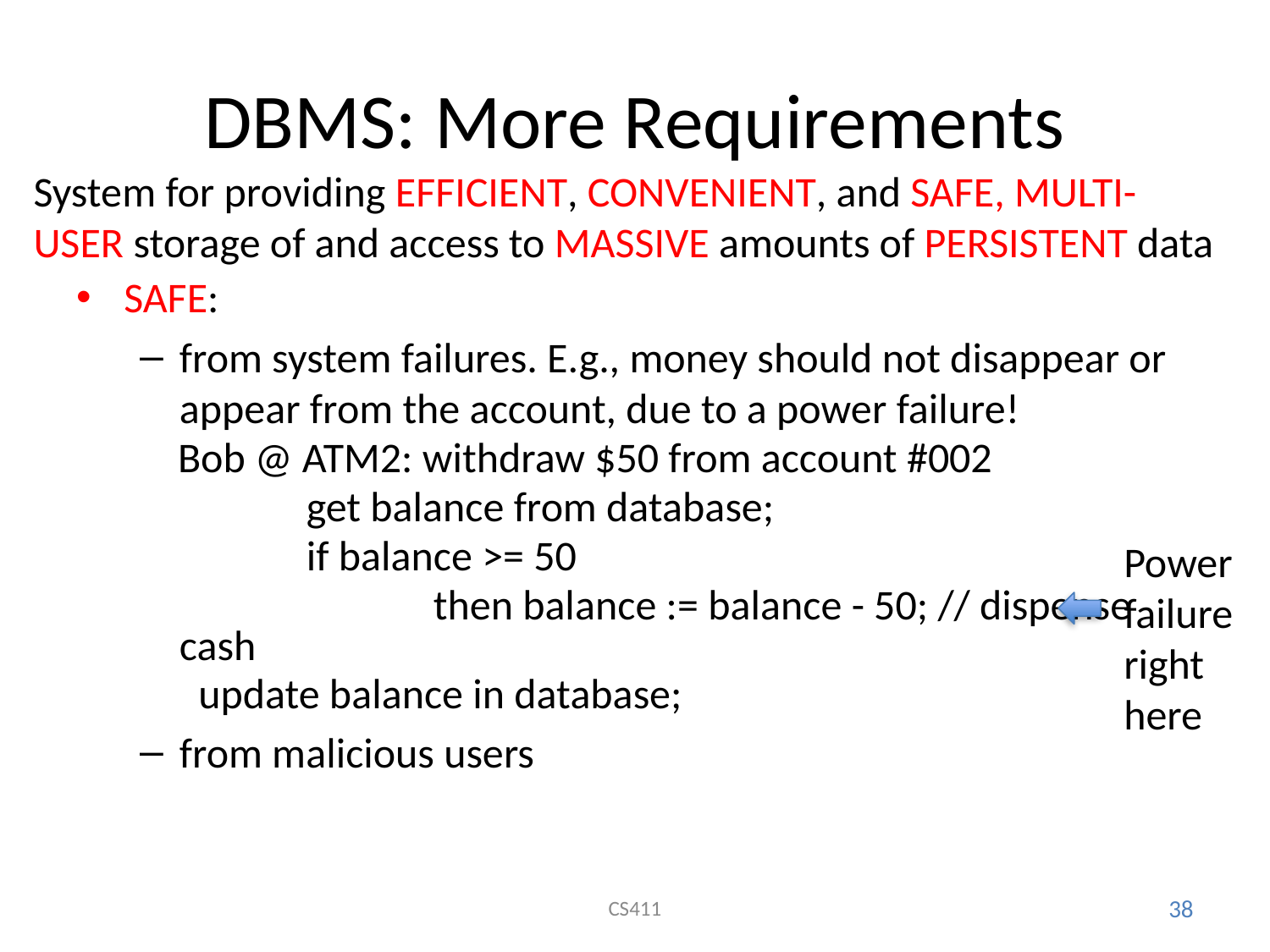

# DBMS: More Requirements
System for providing EFFICIENT, CONVENIENT, and SAFE, MULTI-USER storage of and access to MASSIVE amounts of PERSISTENT data
SAFE:
from system failures. E.g., money should not disappear or appear from the account, due to a power failure!
    Bob @ ATM2: withdraw $50 from account #002
		get balance from database;
		if balance >= 50
			then balance := balance - 50; // dispense cash
	  update balance in database;
from malicious users
Power failure right here

CS411
38